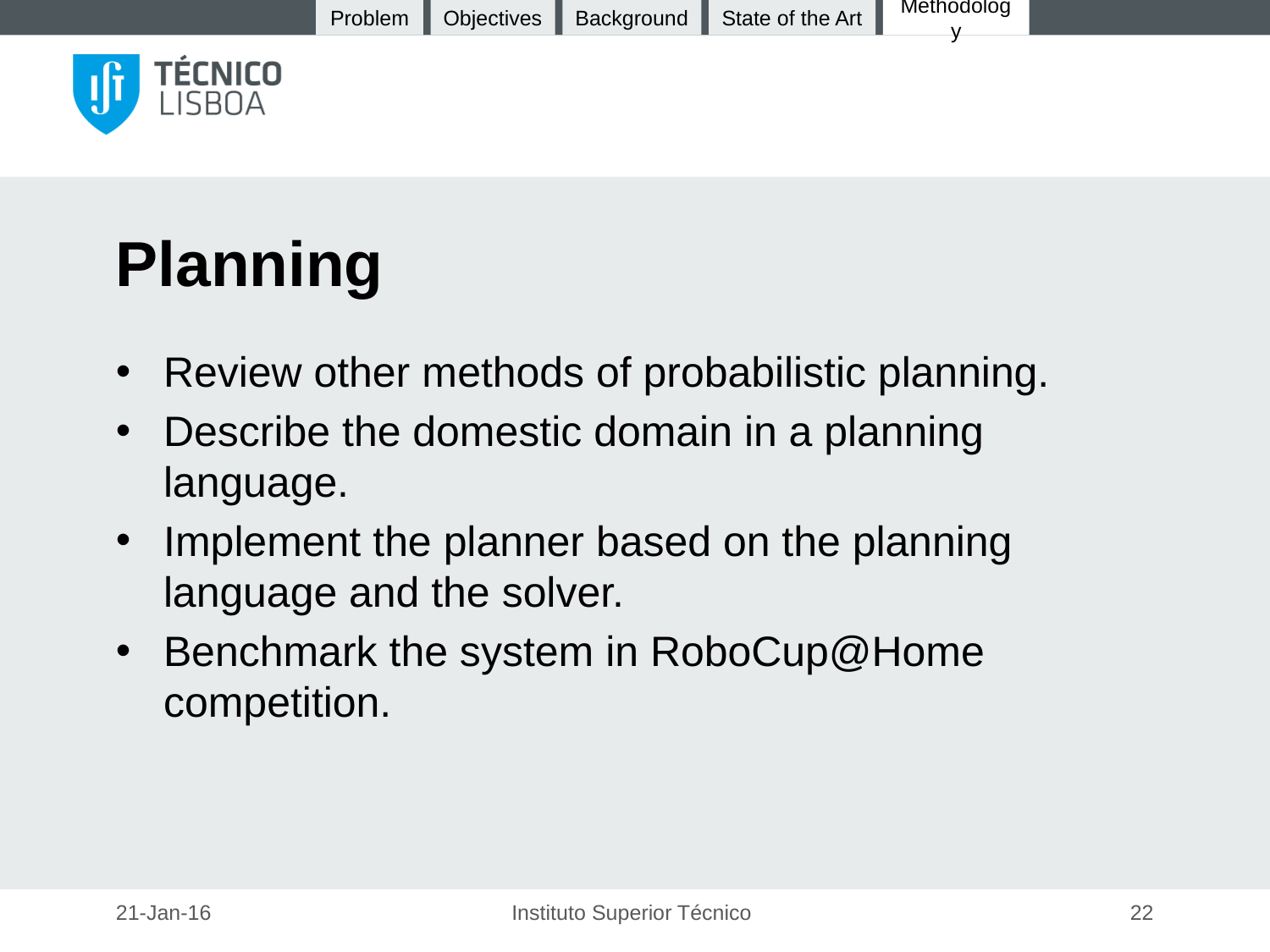

Problem
State of the Art
Background
Objectives
Methodology
# Planning
Review other methods of probabilistic planning.
Describe the domestic domain in a planning language.
Implement the planner based on the planning language and the solver.
Benchmark the system in RoboCup@Home competition.
21-Jan-16
Instituto Superior Técnico
22